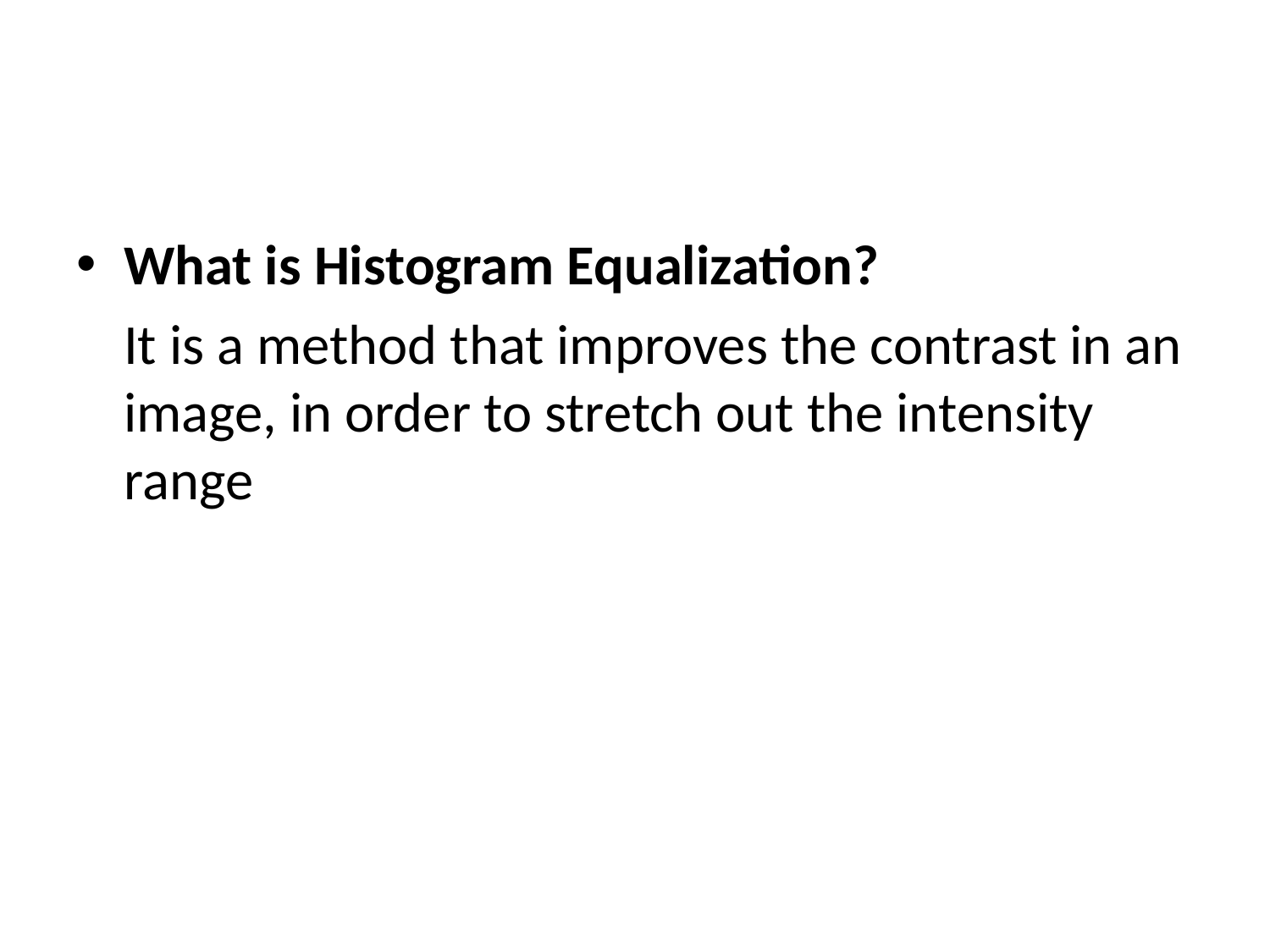

#
What is Histogram Equalization?
	It is a method that improves the contrast in an image, in order to stretch out the intensity range